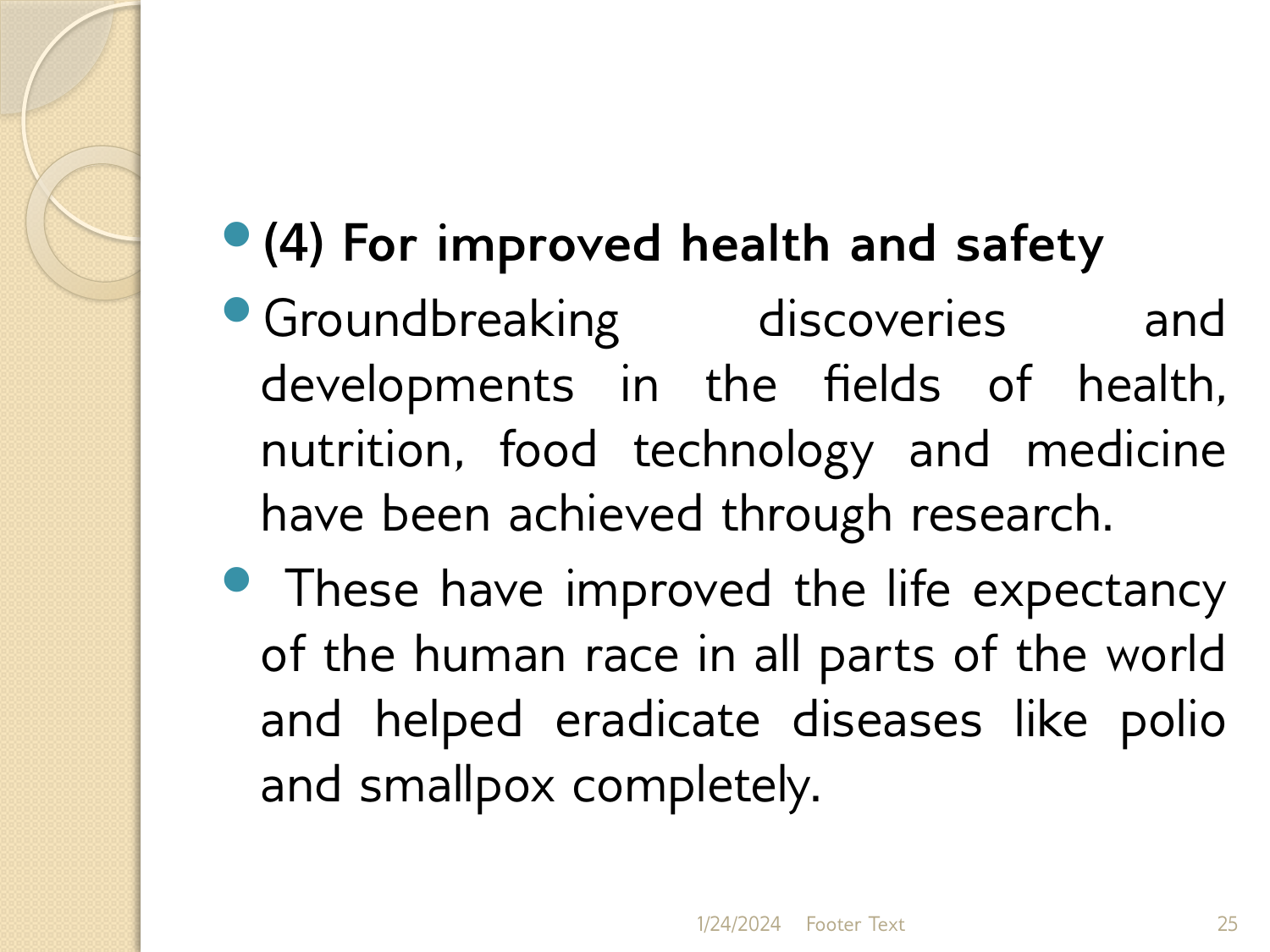

#
(4) For improved health and safety
Groundbreaking discoveries and developments in the fields of health, nutrition, food technology and medicine have been achieved through research.
 These have improved the life expectancy of the human race in all parts of the world and helped eradicate diseases like polio and smallpox completely.
1/24/2024
Footer Text
25